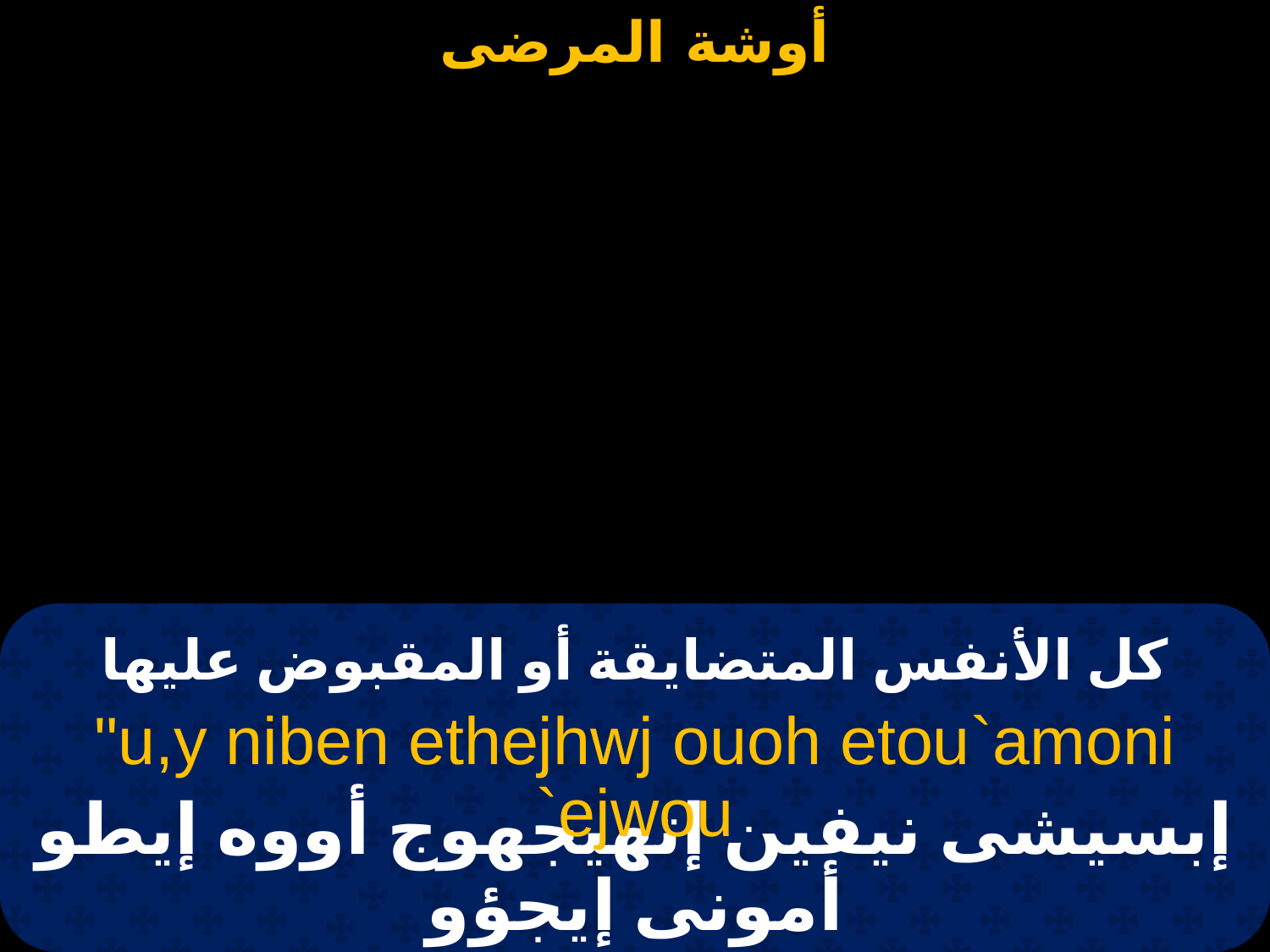

# كل الأنفس المتضايقة أو المقبوض عليها
"u,y niben ethejhwj ouoh etou`amoni `ejwou
إبسيشى نيفين إتهيجهوج أووه إيطو أمونى إيجؤو